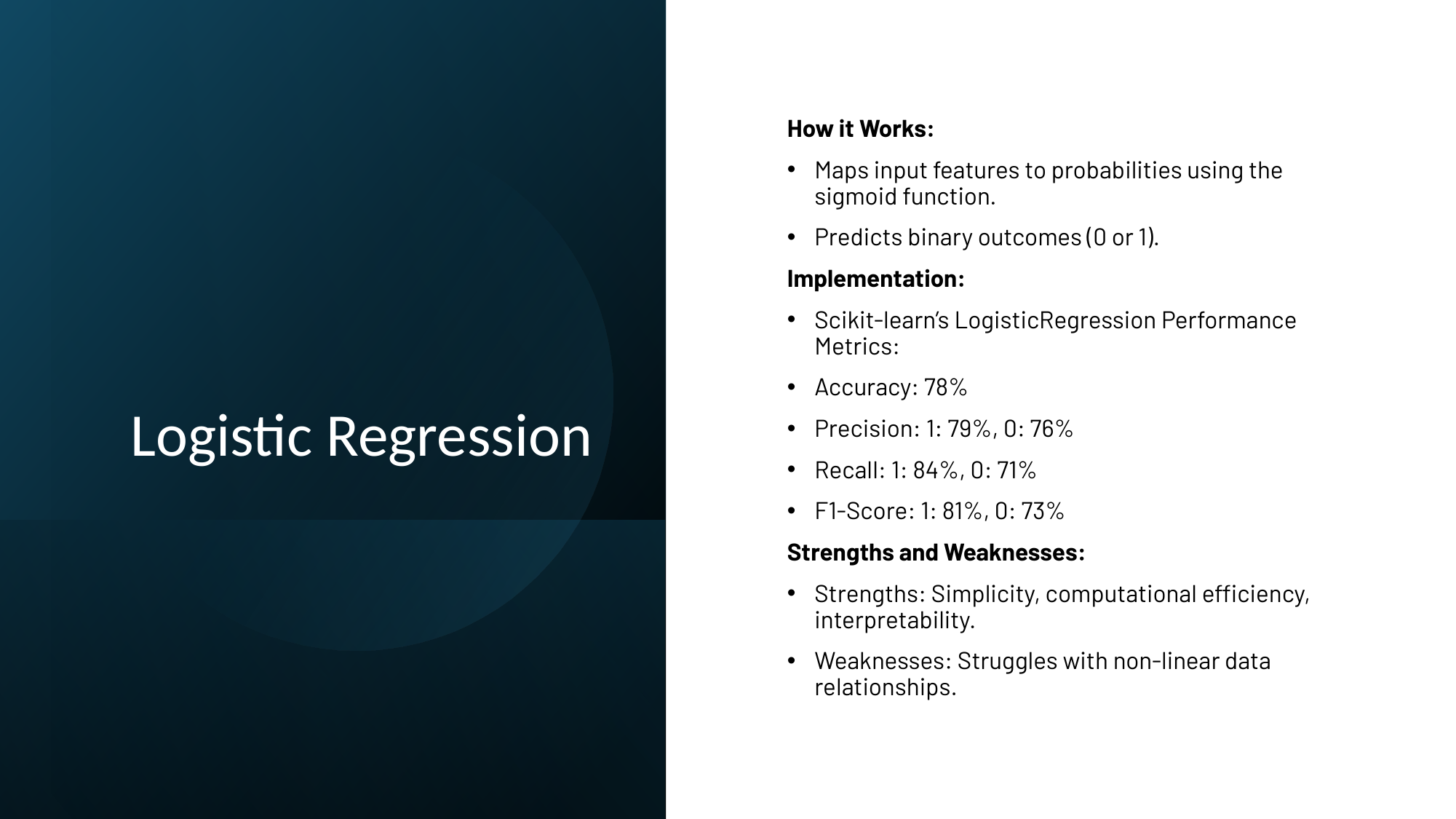

# Logistic Regression

How it Works:
Maps input features to probabilities using the sigmoid function.
Predicts binary outcomes (0 or 1).
Implementation:
Scikit-learn’s LogisticRegression Performance Metrics:
Accuracy: 78%
Precision: 1: 79%, 0: 76%
Recall: 1: 84%, 0: 71%
F1-Score: 1: 81%, 0: 73%
Strengths and Weaknesses:
Strengths: Simplicity, computational efficiency, interpretability.
Weaknesses: Struggles with non-linear data relationships.